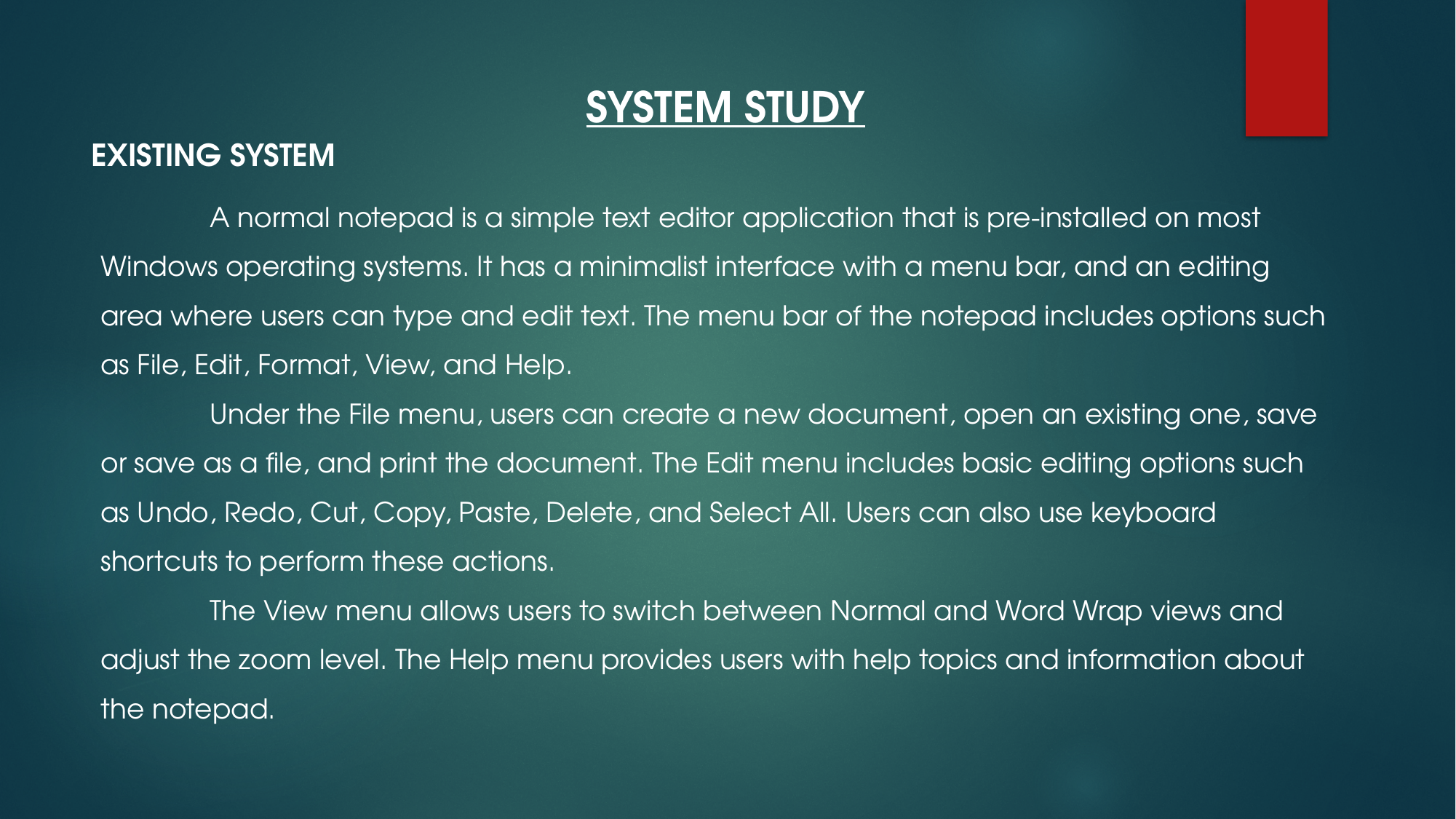

SYSTEM STUDY
EXISTING SYSTEM
	A normal notepad is a simple text editor application that is pre-installed on most Windows operating systems. It has a minimalist interface with a menu bar, and an editing area where users can type and edit text. The menu bar of the notepad includes options such as File, Edit, Format, View, and Help.
	Under the File menu, users can create a new document, open an existing one, save or save as a file, and print the document. The Edit menu includes basic editing options such as Undo, Redo, Cut, Copy, Paste, Delete, and Select All. Users can also use keyboard shortcuts to perform these actions.
	The View menu allows users to switch between Normal and Word Wrap views and adjust the zoom level. The Help menu provides users with help topics and information about the notepad.